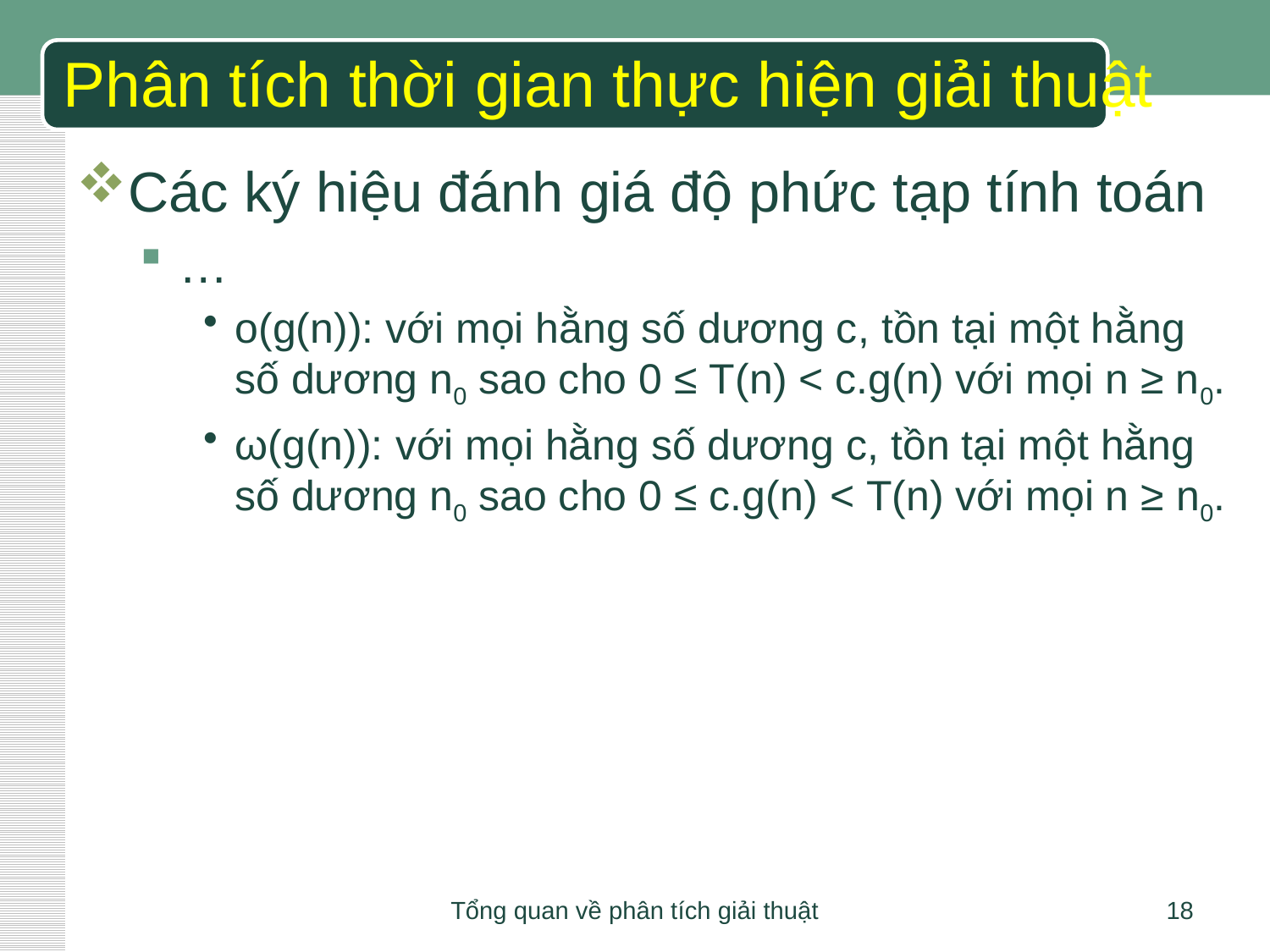

# Phân tích thời gian thực hiện giải thuật
Các ký hiệu đánh giá độ phức tạp tính toán
…
o(g(n)): với mọi hằng số dương c, tồn tại một hằng số dương n0 sao cho 0 ≤ T(n) < c.g(n) với mọi n ≥ n0.
ω(g(n)): với mọi hằng số dương c, tồn tại một hằng số dương n0 sao cho 0 ≤ c.g(n) < T(n) với mọi n ≥ n0.

Tổng quan về phân tích giải thuật
18